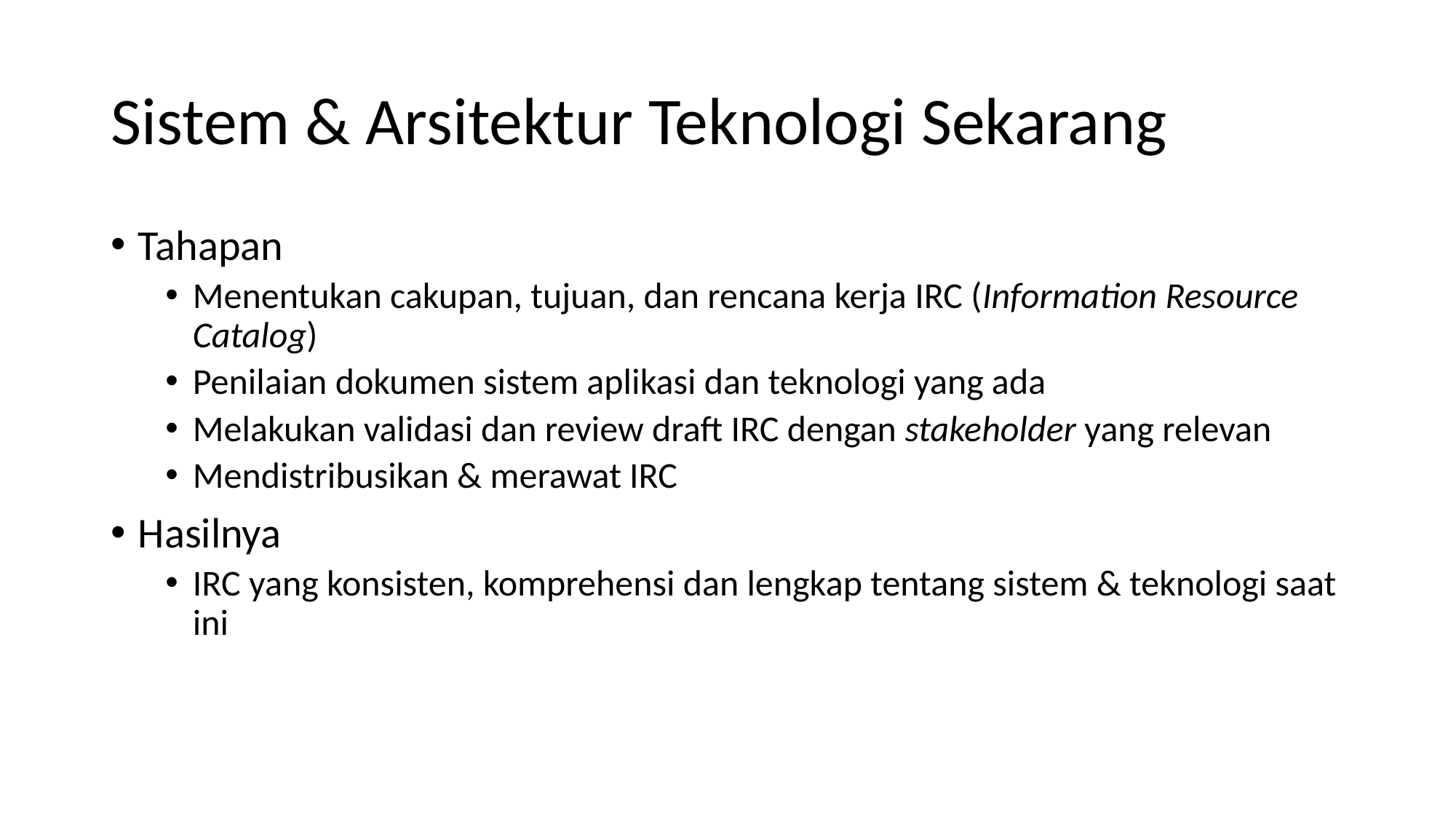

# Sistem & Arsitektur Teknologi Sekarang
Tahapan
Menentukan cakupan, tujuan, dan rencana kerja IRC (Information Resource Catalog)
Penilaian dokumen sistem aplikasi dan teknologi yang ada
Melakukan validasi dan review draft IRC dengan stakeholder yang relevan
Mendistribusikan & merawat IRC
Hasilnya
IRC yang konsisten, komprehensi dan lengkap tentang sistem & teknologi saat ini